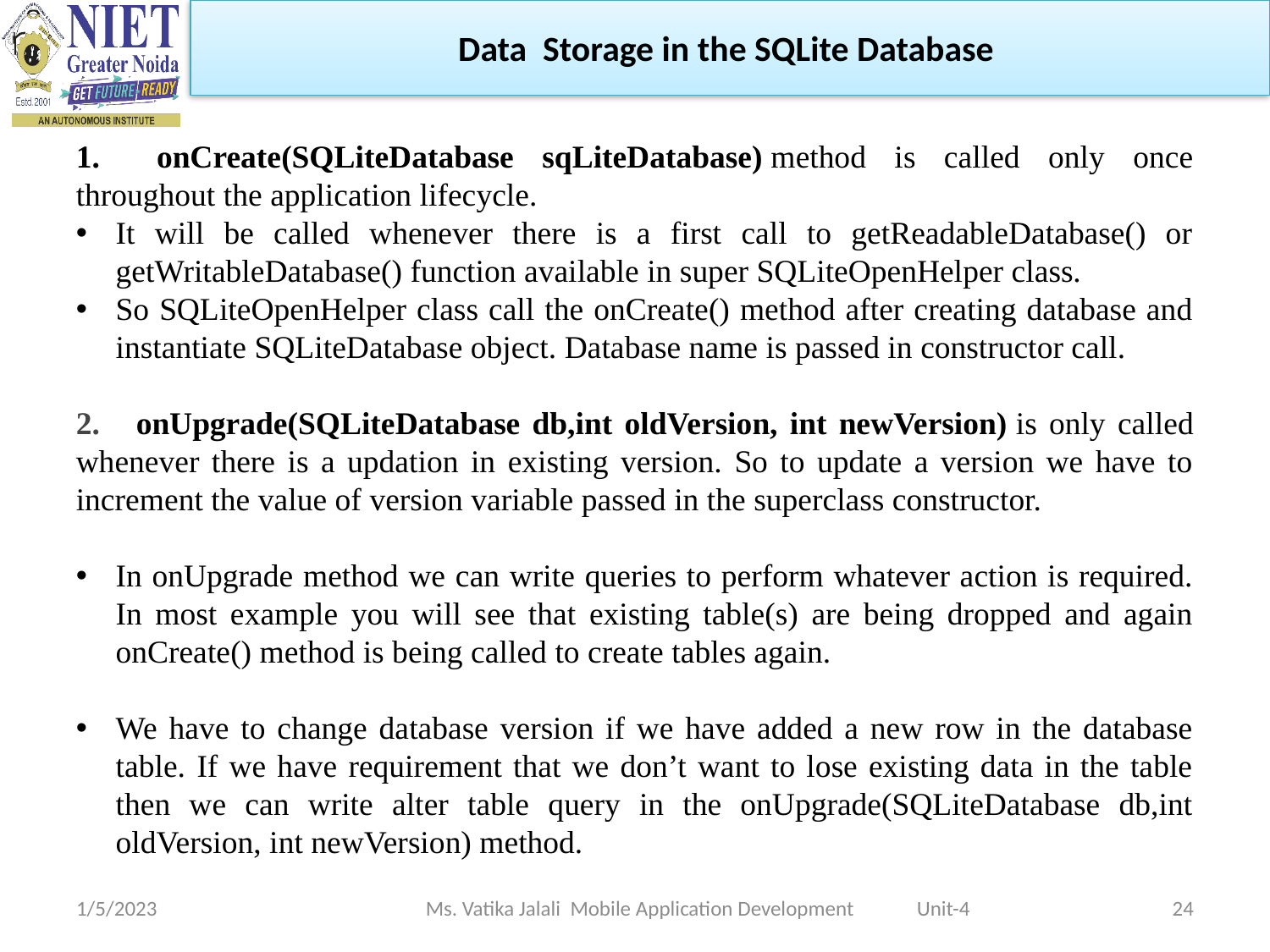

Data  Storage in the SQLite Database

1.  onCreate(SQLiteDatabase sqLiteDatabase) method is called only once throughout the application lifecycle.
It will be called whenever there is a first call to getReadableDatabase() or getWritableDatabase() function available in super SQLiteOpenHelper class.
So SQLiteOpenHelper class call the onCreate() method after creating database and instantiate SQLiteDatabase object. Database name is passed in constructor call.

2.   onUpgrade(SQLiteDatabase db,int oldVersion, int newVersion) is only called whenever there is a updation in existing version. So to update a version we have to increment the value of version variable passed in the superclass constructor.

In onUpgrade method we can write queries to perform whatever action is required. In most example you will see that existing table(s) are being dropped and again onCreate() method is being called to create tables again.

We have to change database version if we have added a new row in the database table. If we have requirement that we don’t want to lose existing data in the table then we can write alter table query in the onUpgrade(SQLiteDatabase db,int oldVersion, int newVersion) method.
1/5/2023
Ms. Vatika Jalali  Mobile Application Development             Unit-4
24